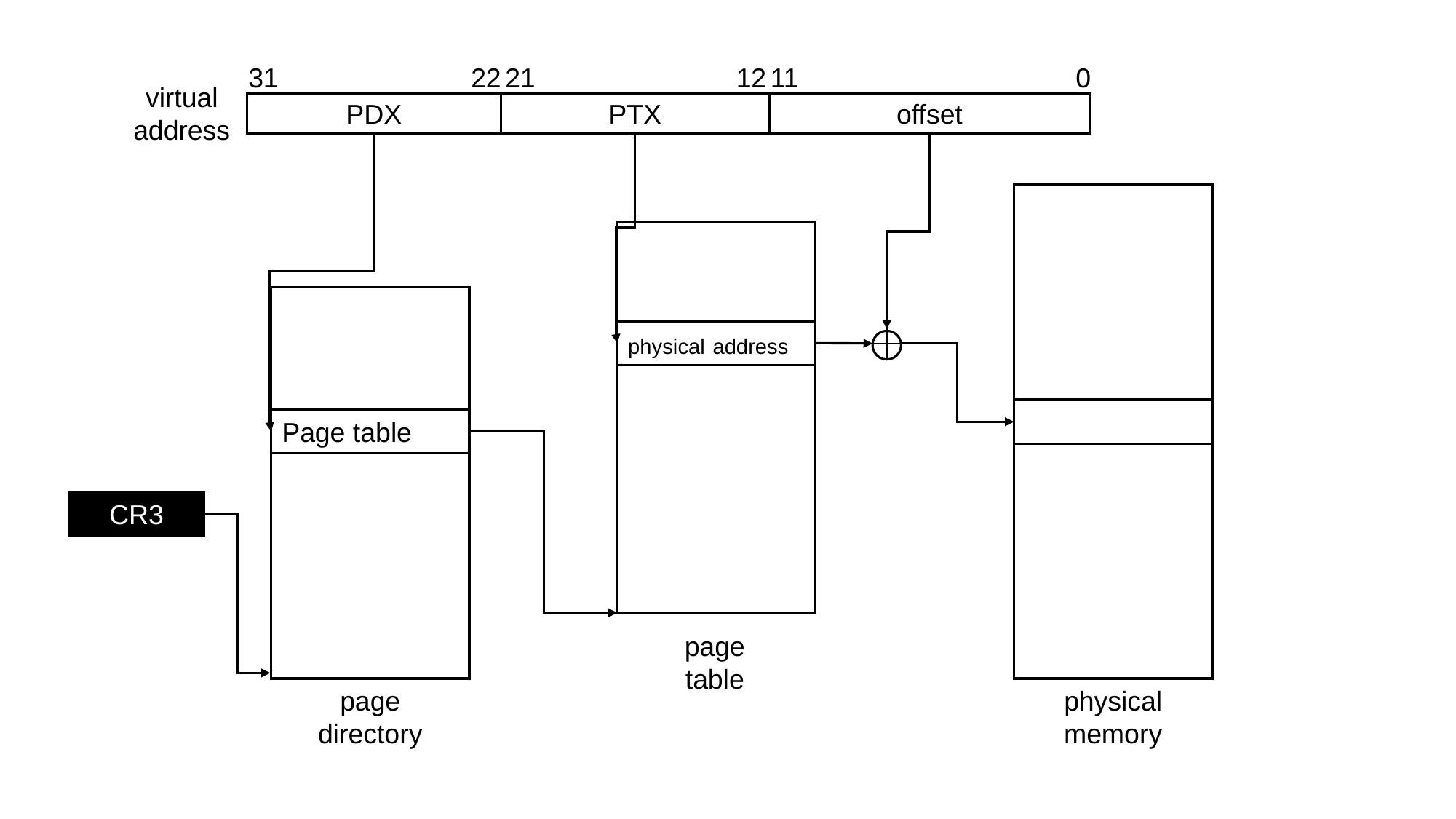

31
22
12
11
0
21
virtual address
PDX
offset
PTX

physical address

Page table
CR3

page table

page directory
physical memory